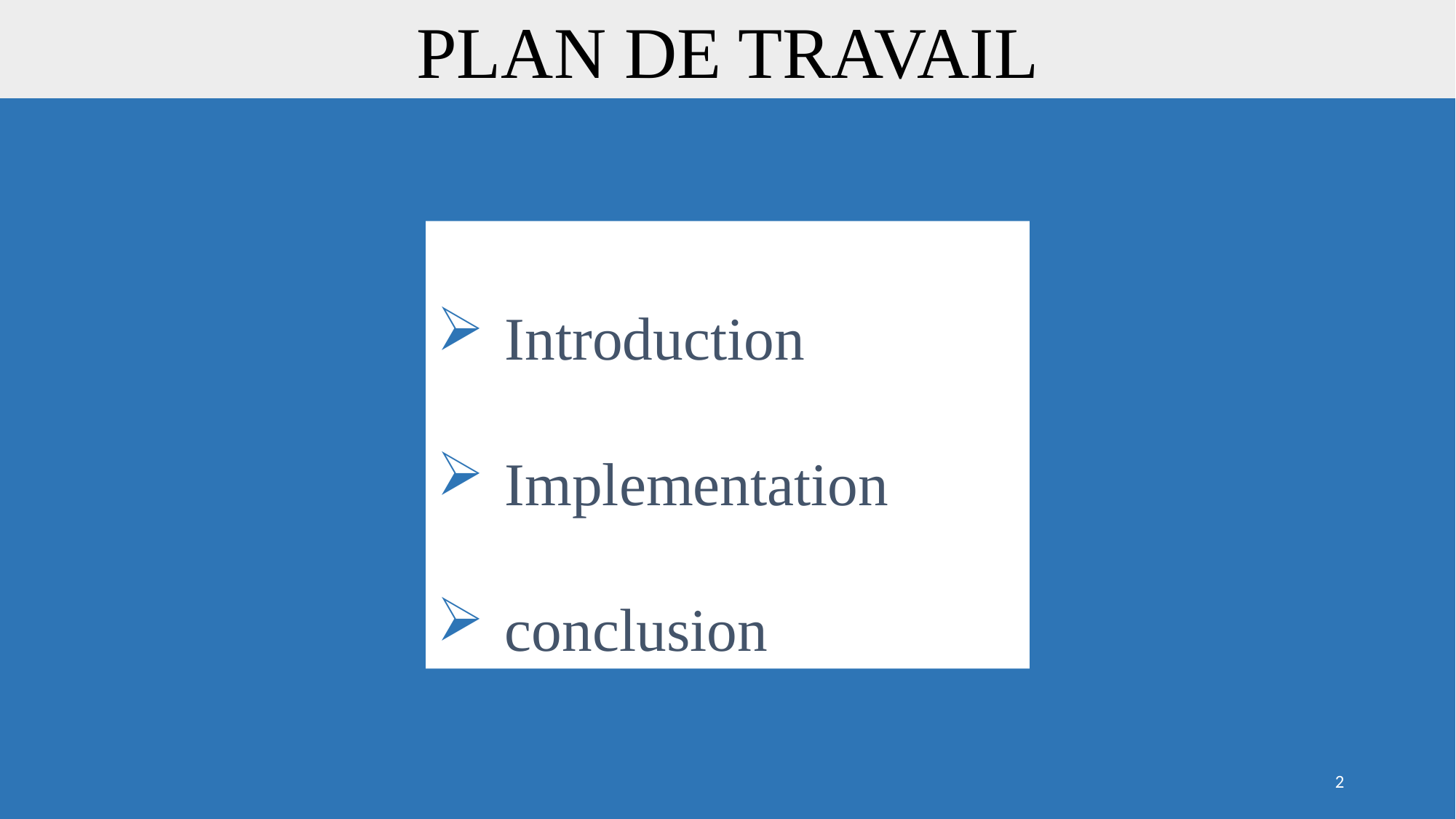

PLAN DE TRAVAIL
Introduction
Implementation
conclusion
2